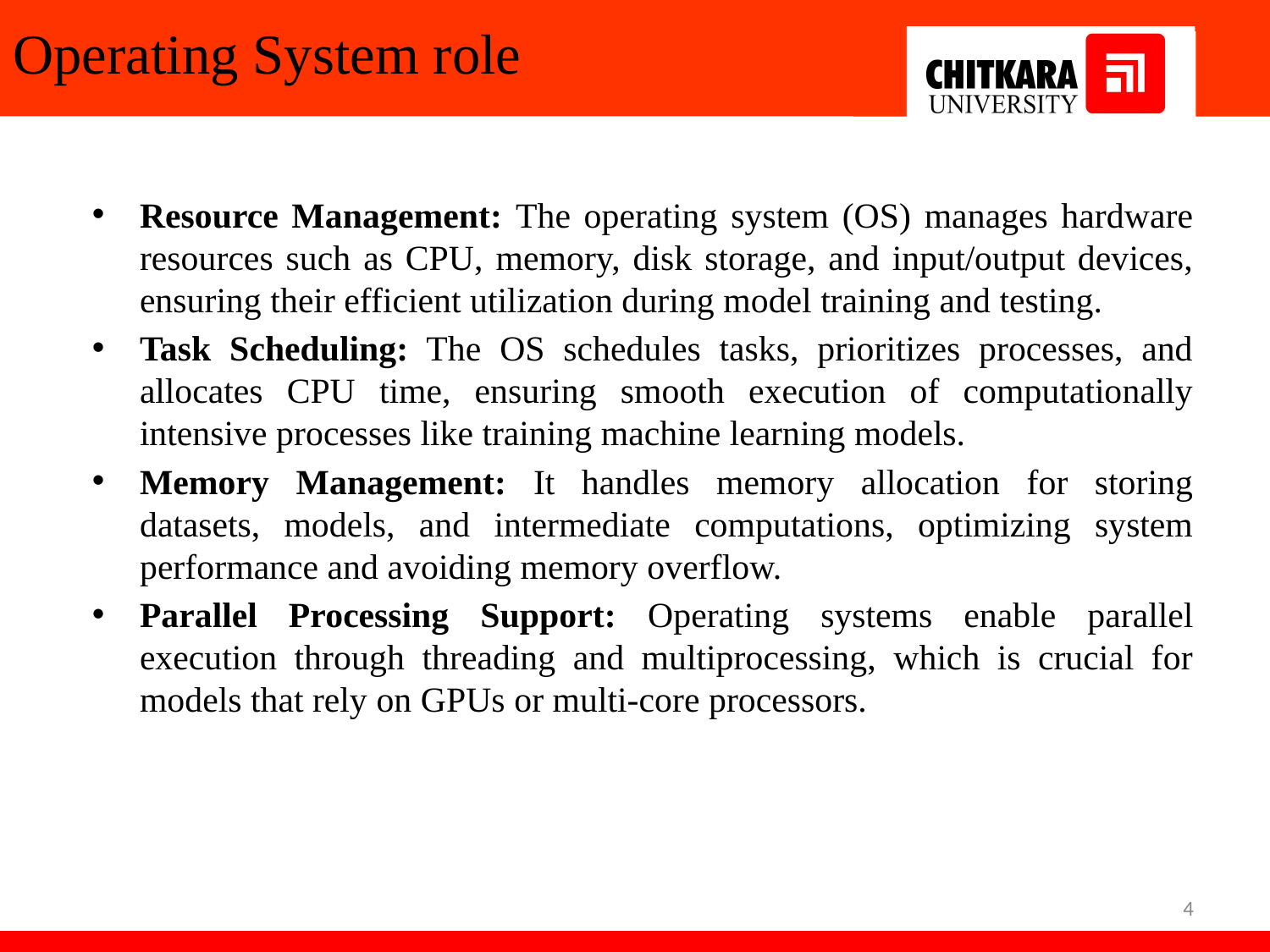

# Operating System role
Resource Management: The operating system (OS) manages hardware resources such as CPU, memory, disk storage, and input/output devices, ensuring their efficient utilization during model training and testing.
Task Scheduling: The OS schedules tasks, prioritizes processes, and allocates CPU time, ensuring smooth execution of computationally intensive processes like training machine learning models.
Memory Management: It handles memory allocation for storing datasets, models, and intermediate computations, optimizing system performance and avoiding memory overflow.
Parallel Processing Support: Operating systems enable parallel execution through threading and multiprocessing, which is crucial for models that rely on GPUs or multi-core processors.
4